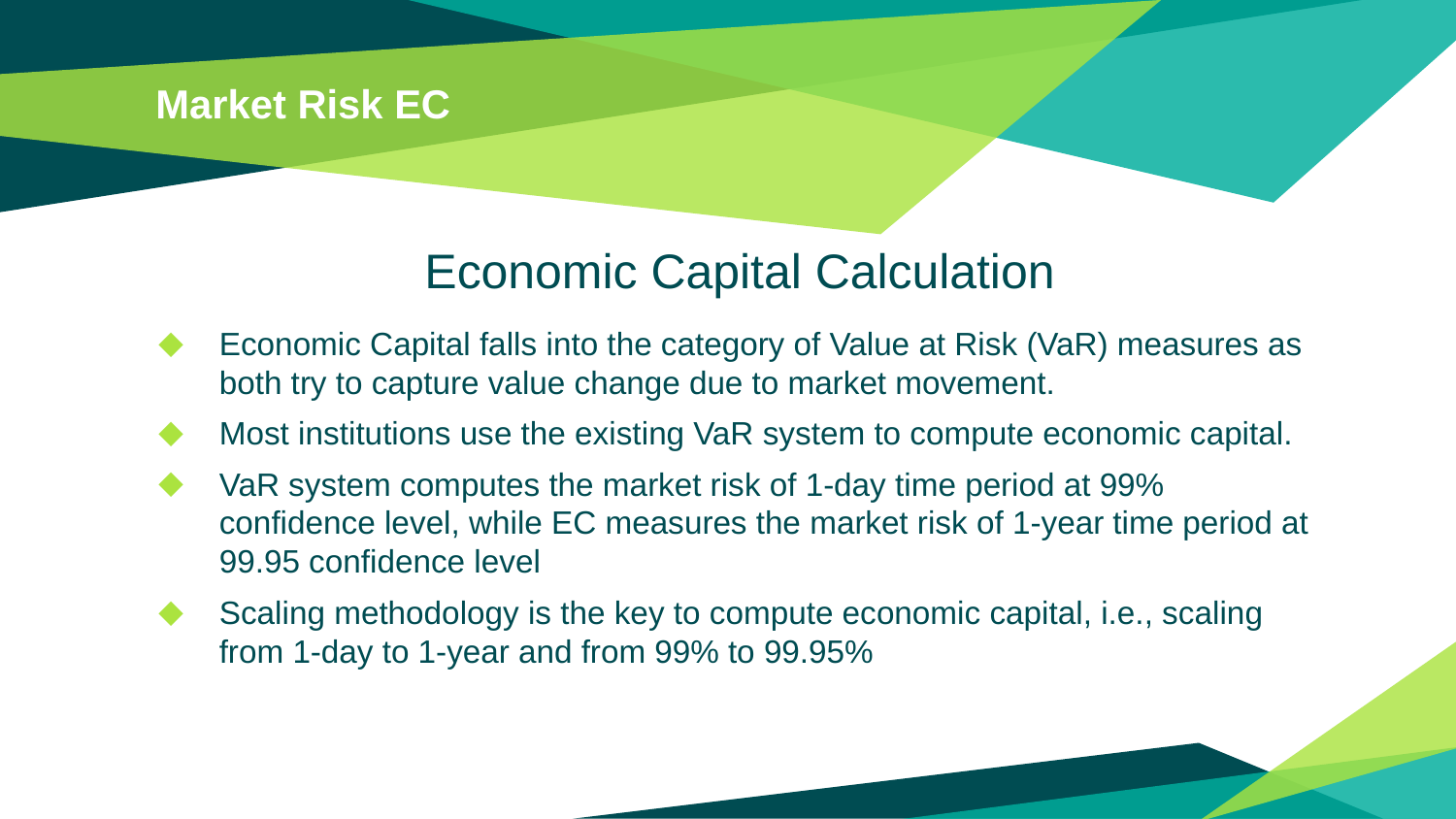

# Market Risk EC
Economic Capital Calculation
Economic Capital falls into the category of Value at Risk (VaR) measures as both try to capture value change due to market movement.
Most institutions use the existing VaR system to compute economic capital.
VaR system computes the market risk of 1-day time period at 99% confidence level, while EC measures the market risk of 1-year time period at 99.95 confidence level
Scaling methodology is the key to compute economic capital, i.e., scaling from 1-day to 1-year and from 99% to 99.95%